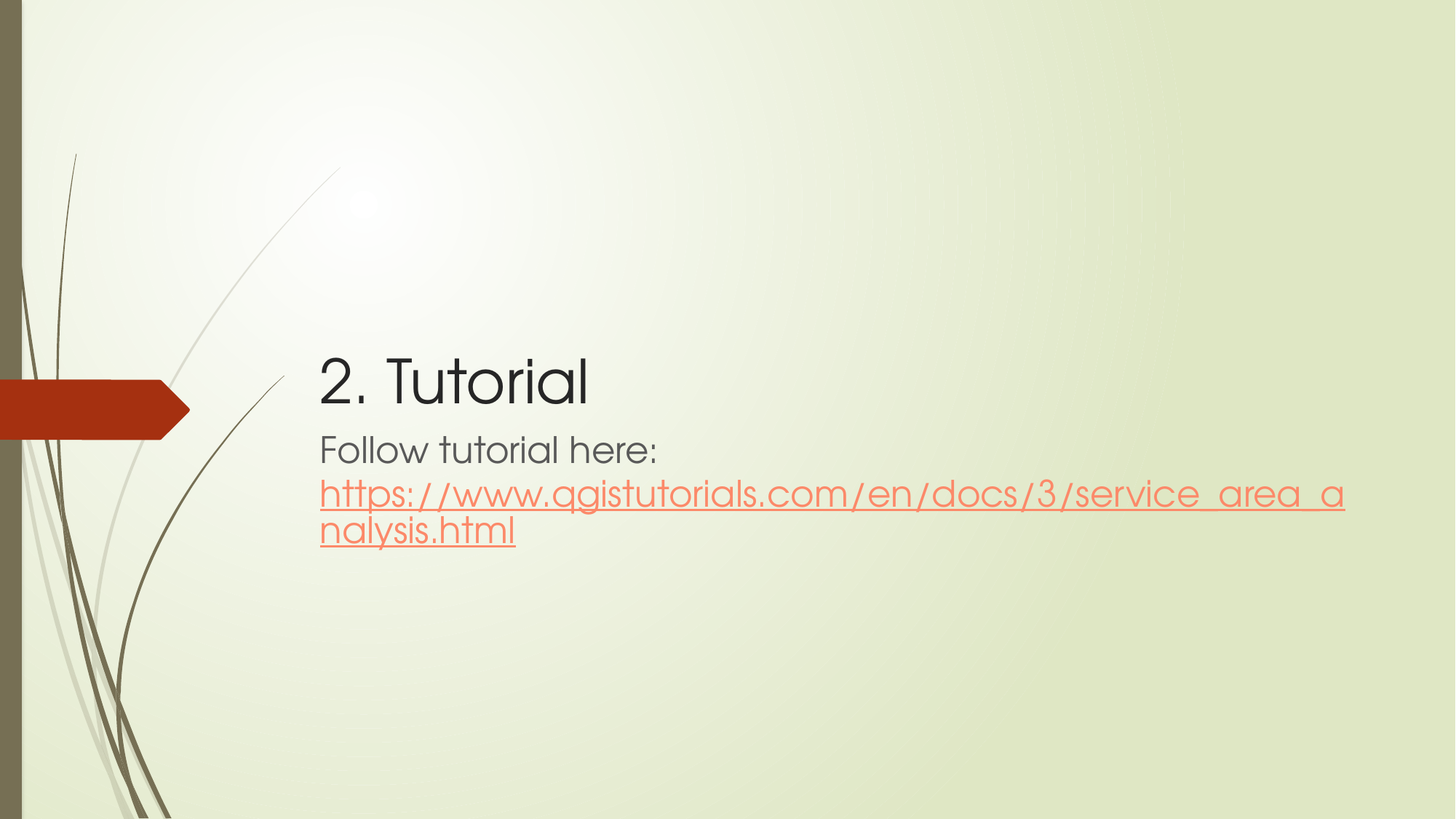

# 2. Tutorial
Follow tutorial here: https://www.qgistutorials.com/en/docs/3/service_area_analysis.html